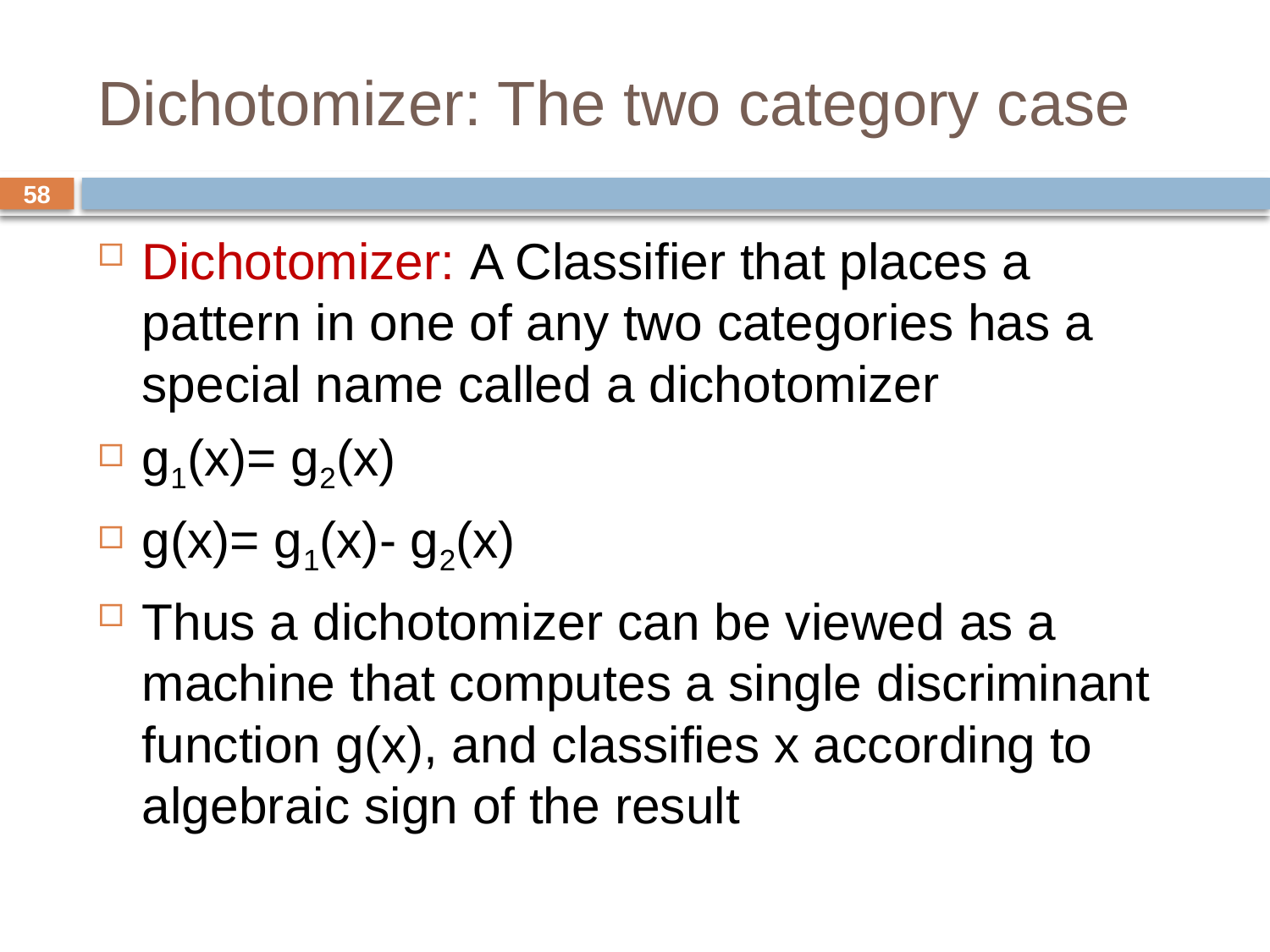

# Dichotomizer: The two category case
58
Dichotomizer: A Classifier that places a pattern in one of any two categories has a special name called a dichotomizer
g1(x)= g2(x)
g(x)= g1(x)- g2(x)
Thus a dichotomizer can be viewed as a machine that computes a single discriminant function g(x), and classifies x according to algebraic sign of the result